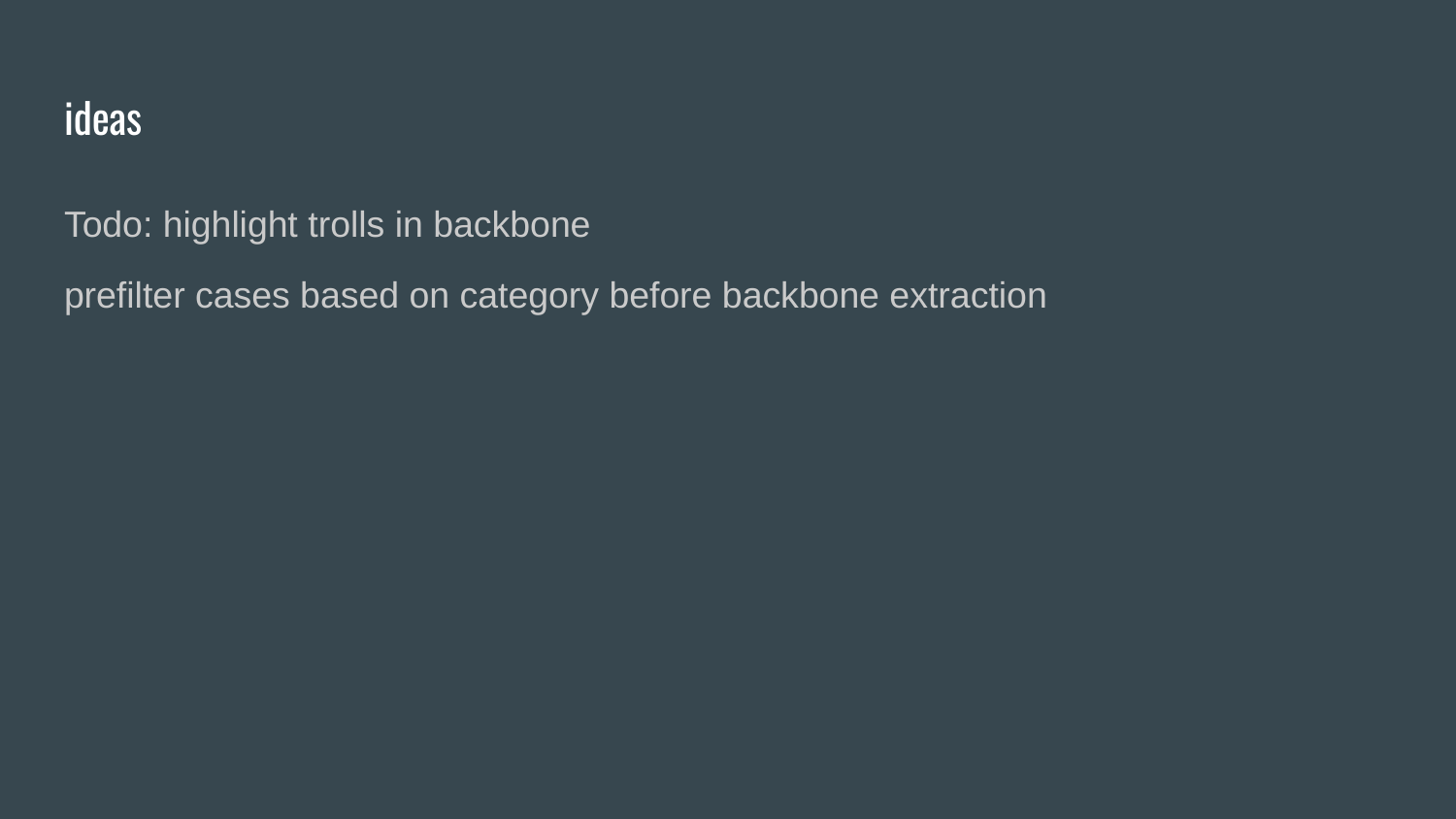

# ideas
Todo: highlight trolls in backbone
prefilter cases based on category before backbone extraction